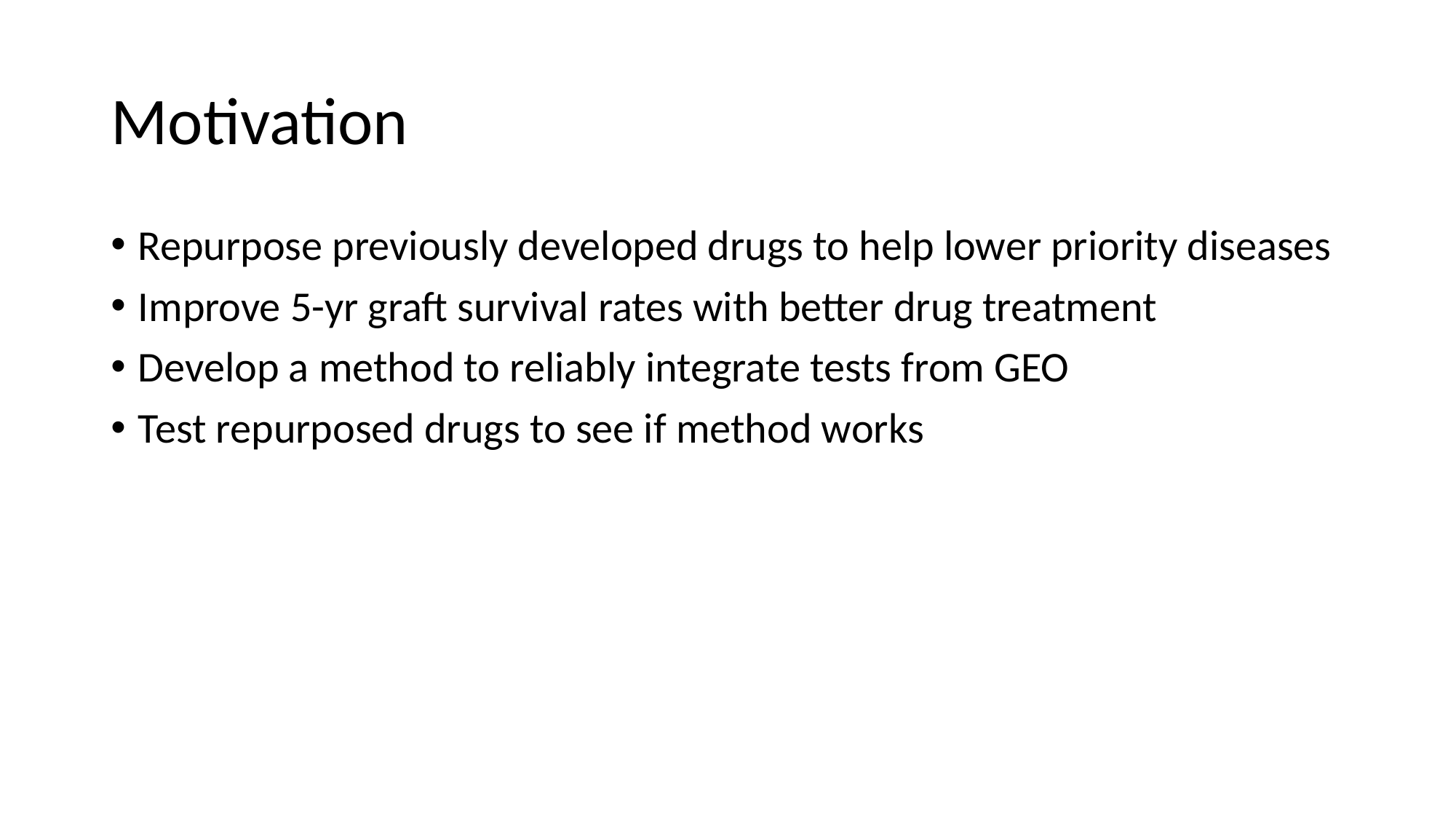

# Motivation
Repurpose previously developed drugs to help lower priority diseases
Improve 5-yr graft survival rates with better drug treatment
Develop a method to reliably integrate tests from GEO
Test repurposed drugs to see if method works